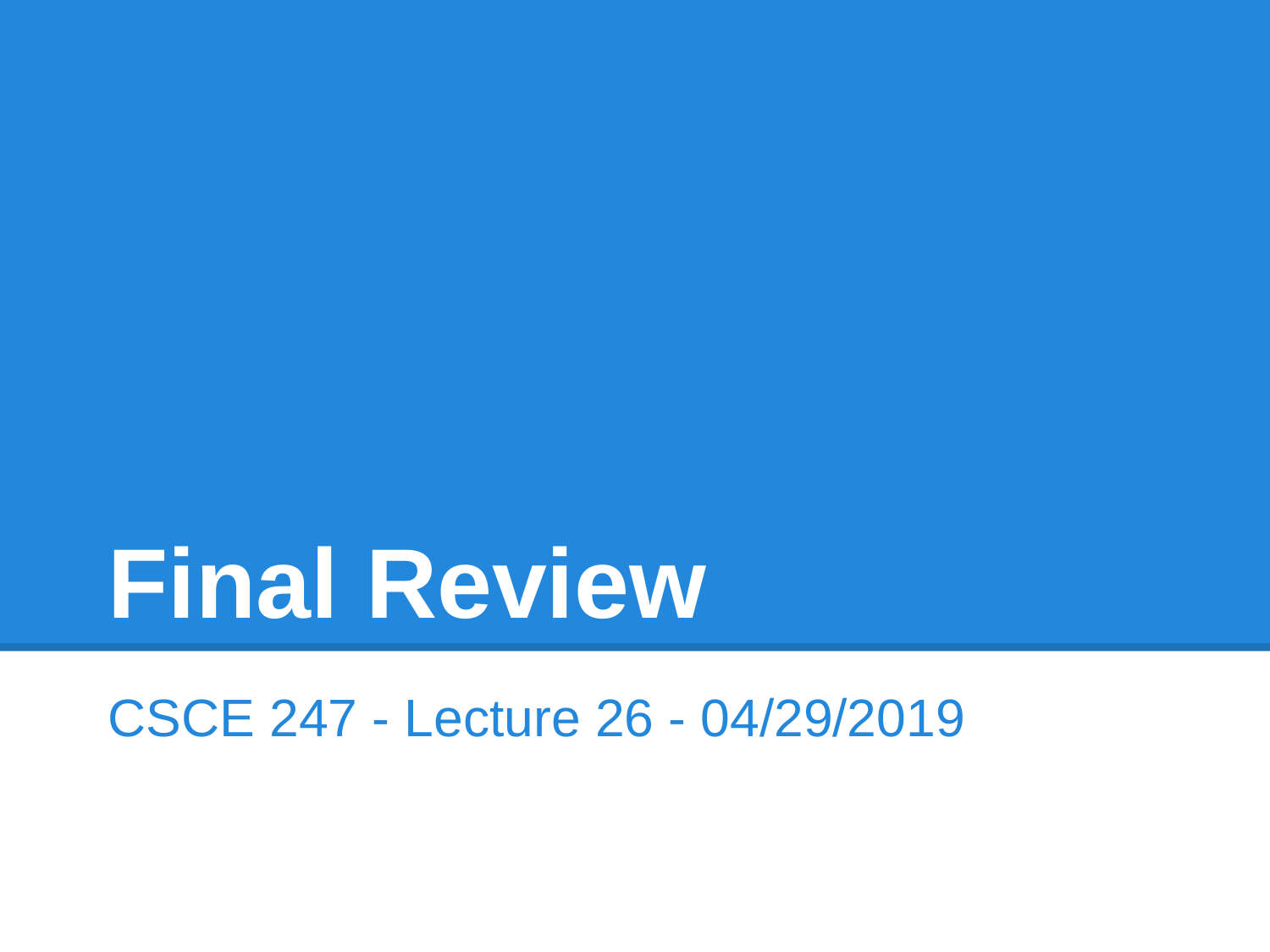

# Final Review
CSCE 247 - Lecture 26 - 04/29/2019